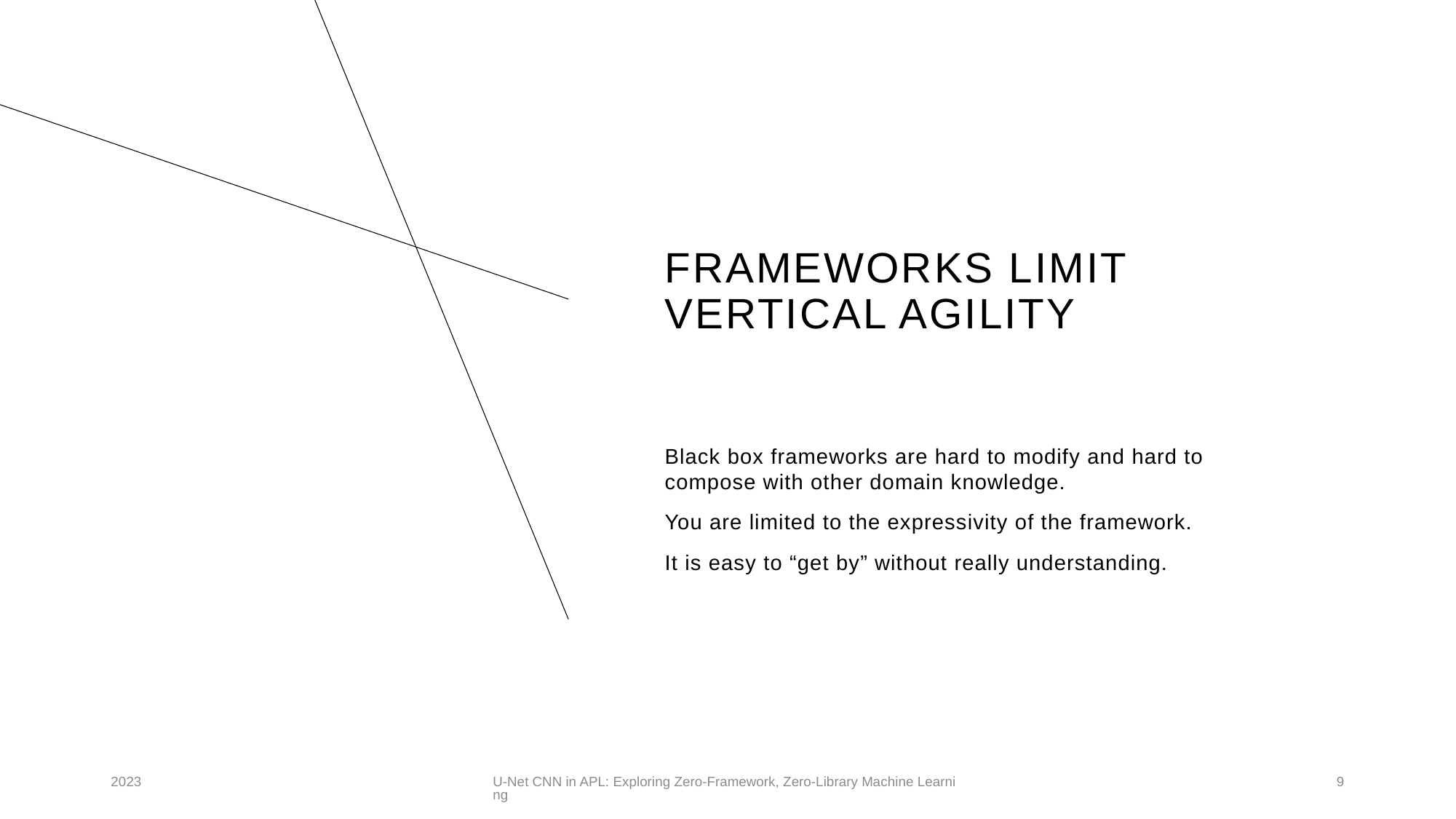

# Frameworks limit vertical agility
Black box frameworks are hard to modify and hard to compose with other domain knowledge.
You are limited to the expressivity of the framework.
It is easy to “get by” without really understanding.
2023
U-Net CNN in APL: Exploring Zero-Framework, Zero-Library Machine Learning
9